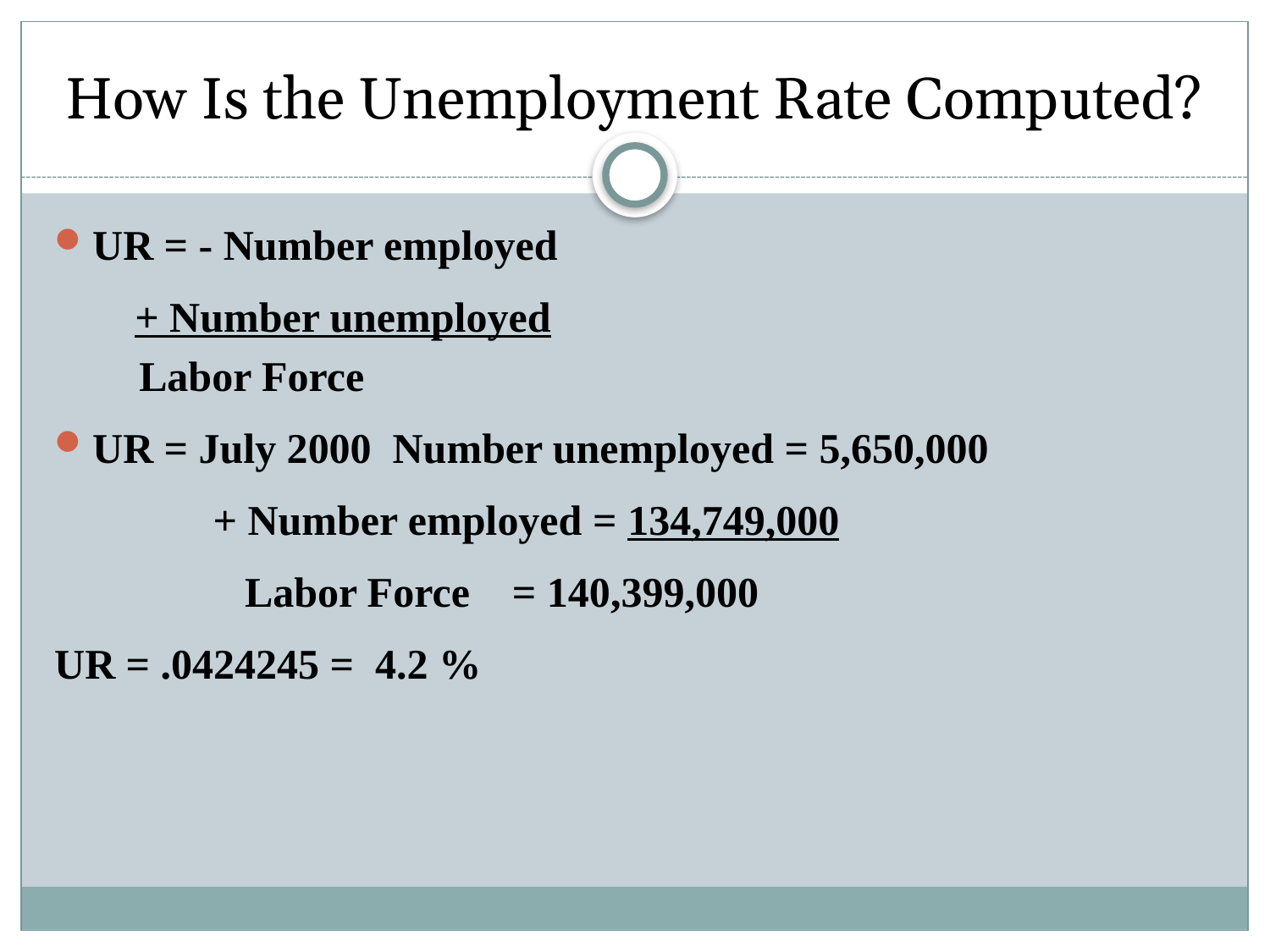

# How Is the Unemployment Rate Computed?
UR = - Number employed
	    + Number unemployed
        Labor Force
UR = July 2000  Number unemployed = 5,650,000
               + Number employed = 134,749,000
                  Labor Force    = 140,399,000
UR = .0424245 =  4.2 %